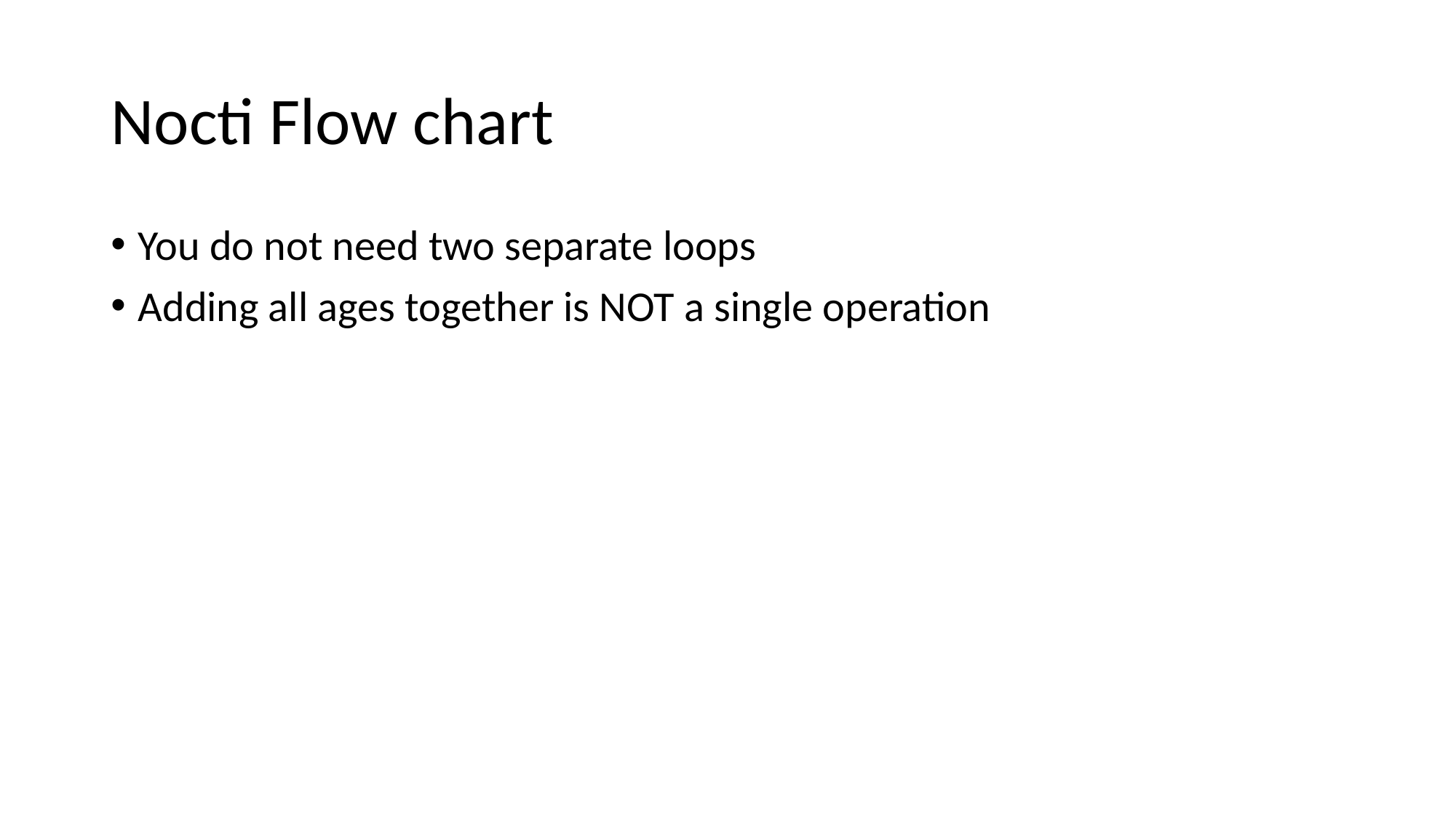

# Nocti Flow chart
You do not need two separate loops
Adding all ages together is NOT a single operation